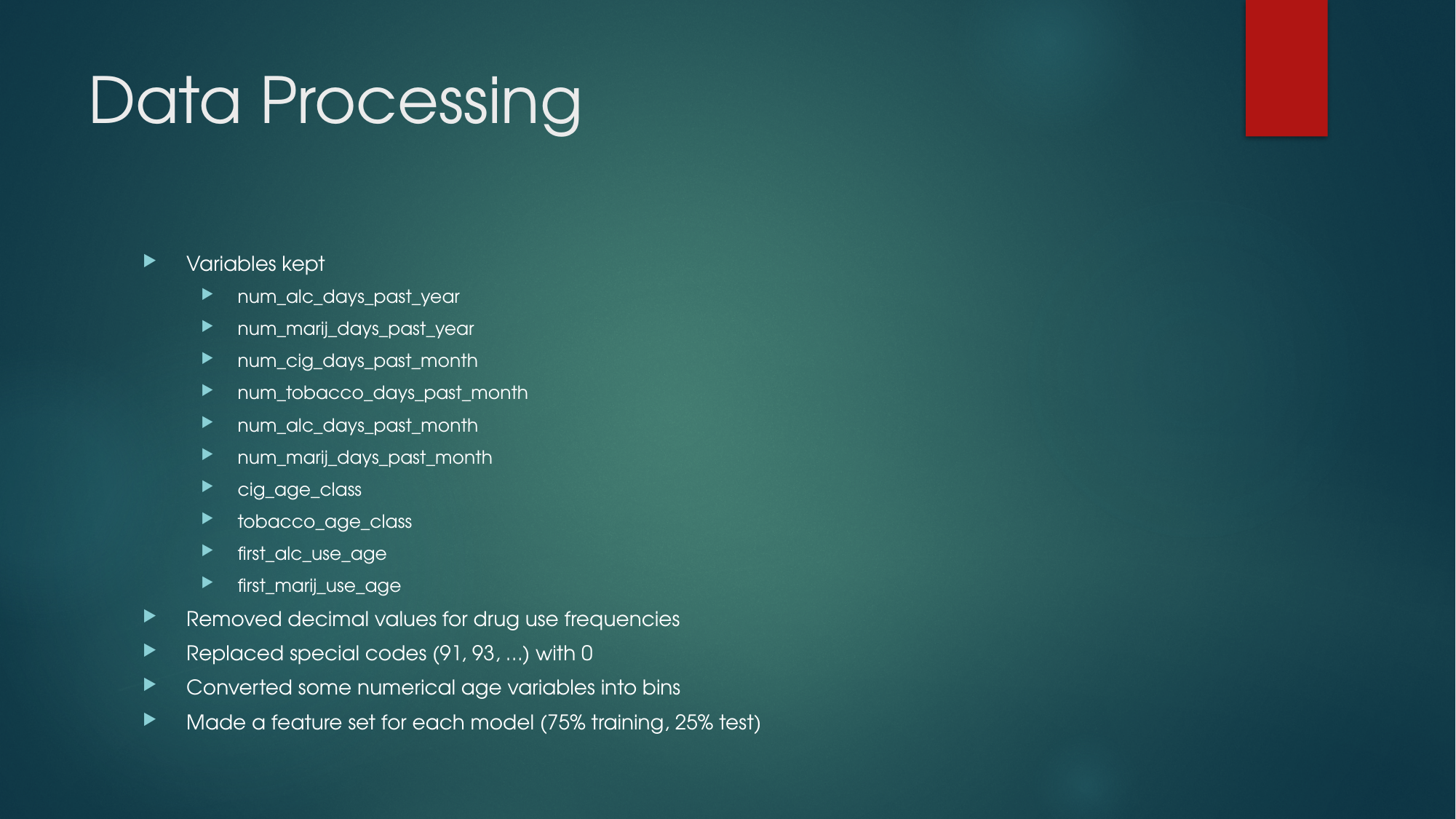

# Data Processing
Variables kept
num_alc_days_past_year
num_marij_days_past_year
num_cig_days_past_month
num_tobacco_days_past_month
num_alc_days_past_month
num_marij_days_past_month
cig_age_class
tobacco_age_class
first_alc_use_age
first_marij_use_age
Removed decimal values for drug use frequencies
Replaced special codes (91, 93, …) with 0
Converted some numerical age variables into bins
Made a feature set for each model (75% training, 25% test)